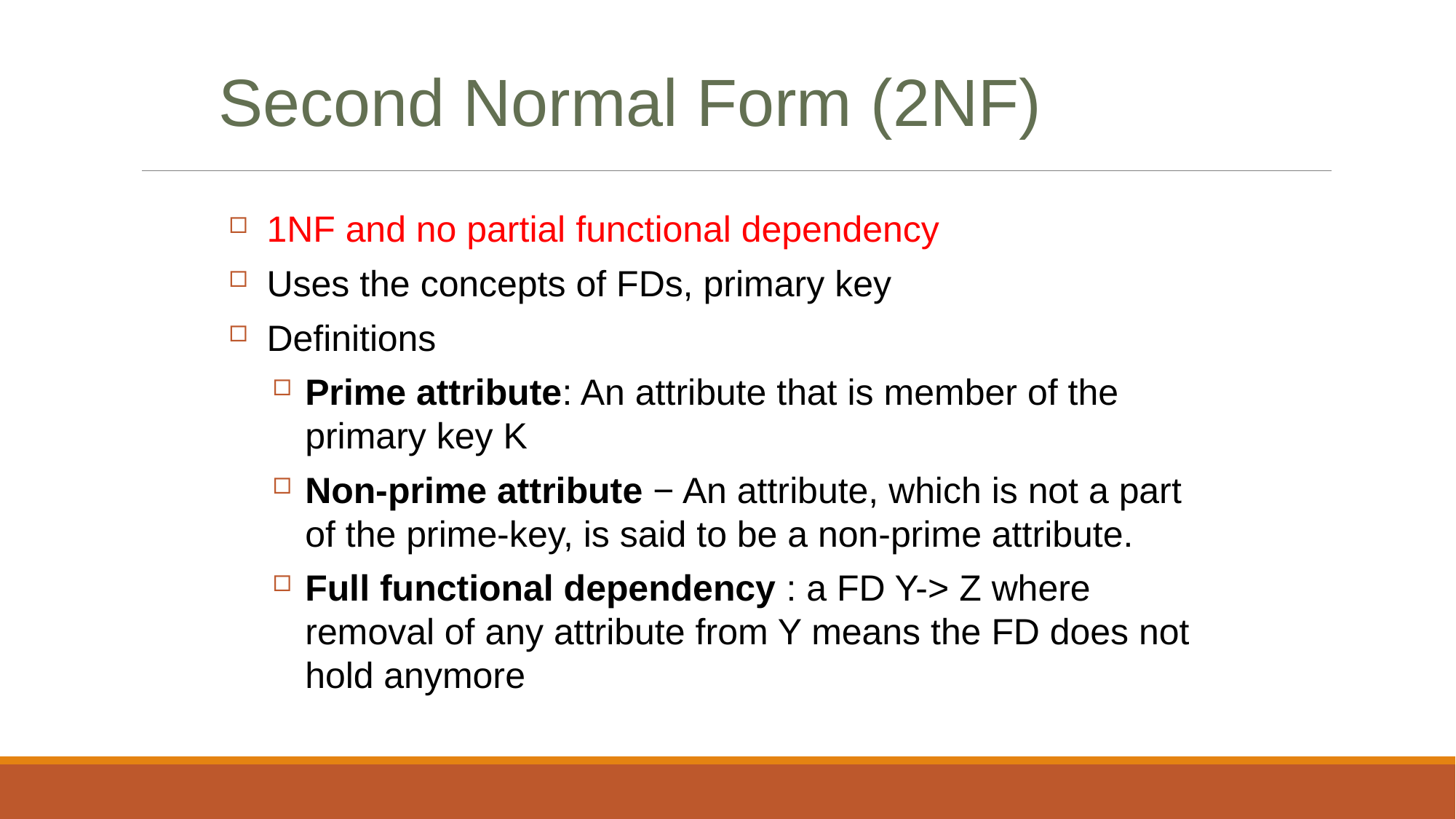

Second Normal Form (2NF)
1NF and no partial functional dependency
Uses the concepts of FDs, primary key
Definitions
Prime attribute: An attribute that is member of the primary key K
Non-prime attribute − An attribute, which is not a part of the prime-key, is said to be a non-prime attribute.
Full functional dependency : a FD Y-> Z where removal of any attribute from Y means the FD does not hold anymore